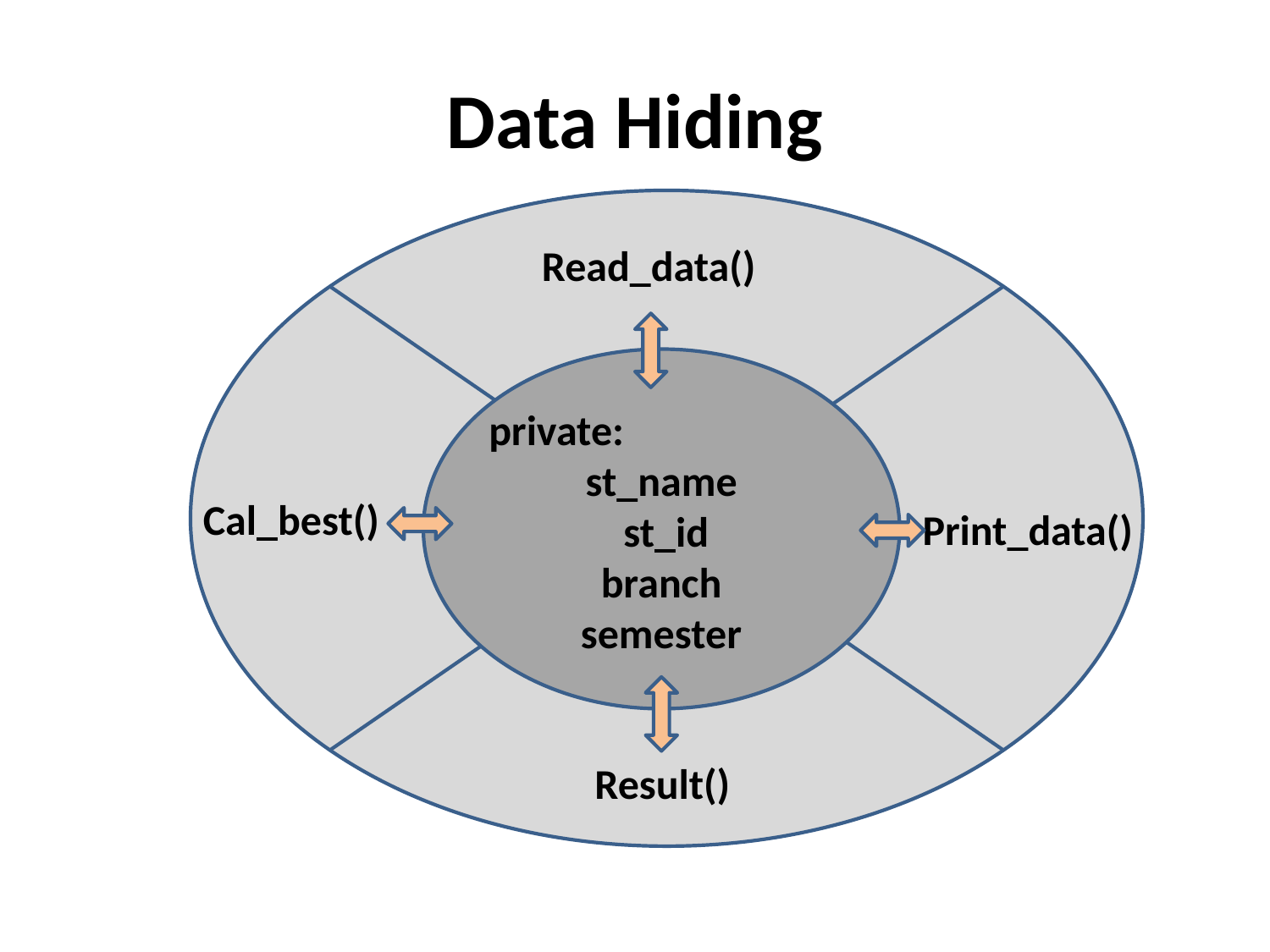

# Data Hiding

Read_data()

private:
st_name
 st_id
 branch
semester
Cal_best()
Print_data()

Result()